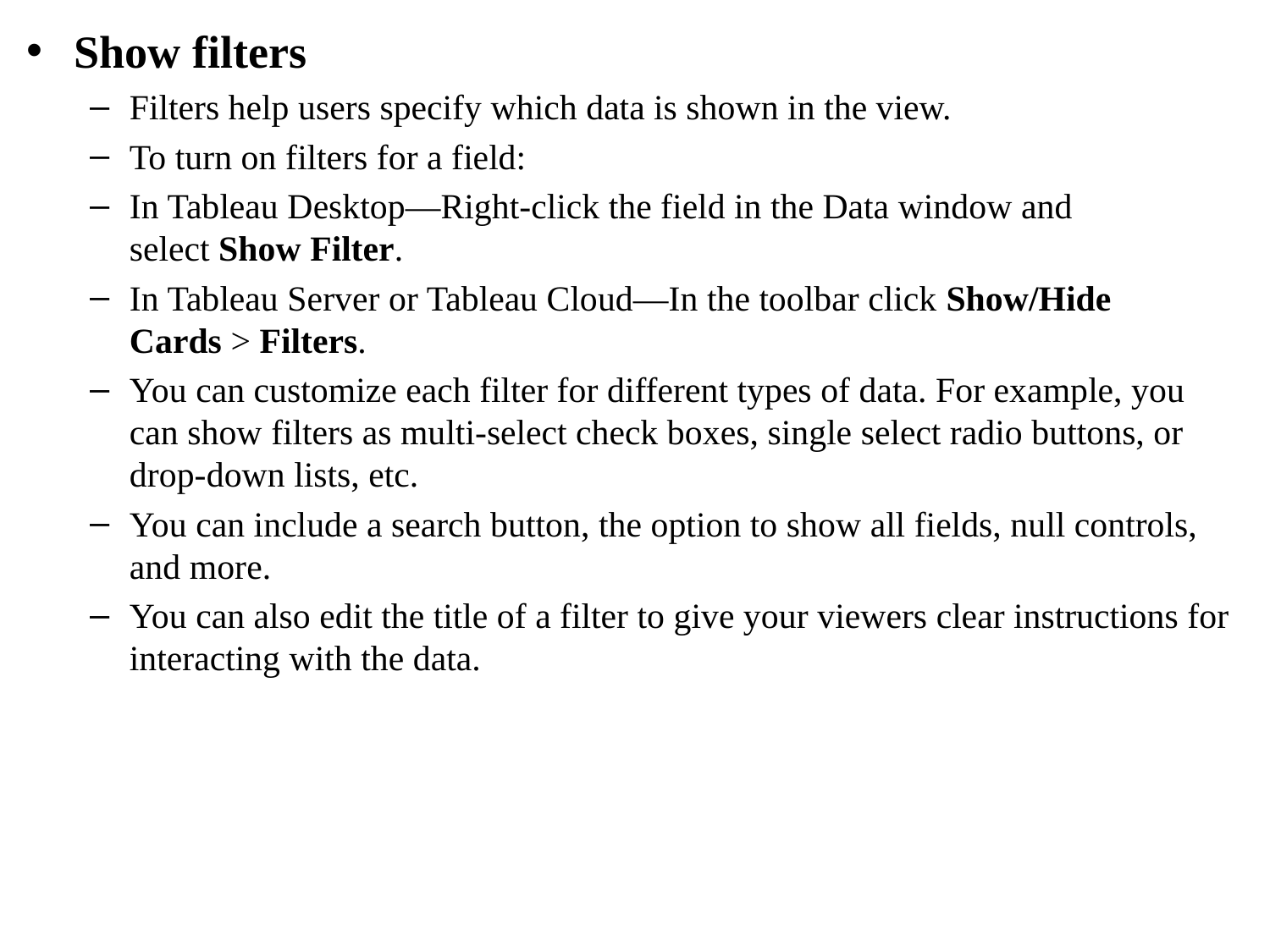

Show filters
Filters help users specify which data is shown in the view.
To turn on filters for a field:
In Tableau Desktop—Right-click the field in the Data window and select Show Filter.
In Tableau Server or Tableau Cloud—In the toolbar click Show/Hide Cards > Filters.
You can customize each filter for different types of data. For example, you can show filters as multi-select check boxes, single select radio buttons, or drop-down lists, etc.
You can include a search button, the option to show all fields, null controls, and more.
You can also edit the title of a filter to give your viewers clear instructions for interacting with the data.